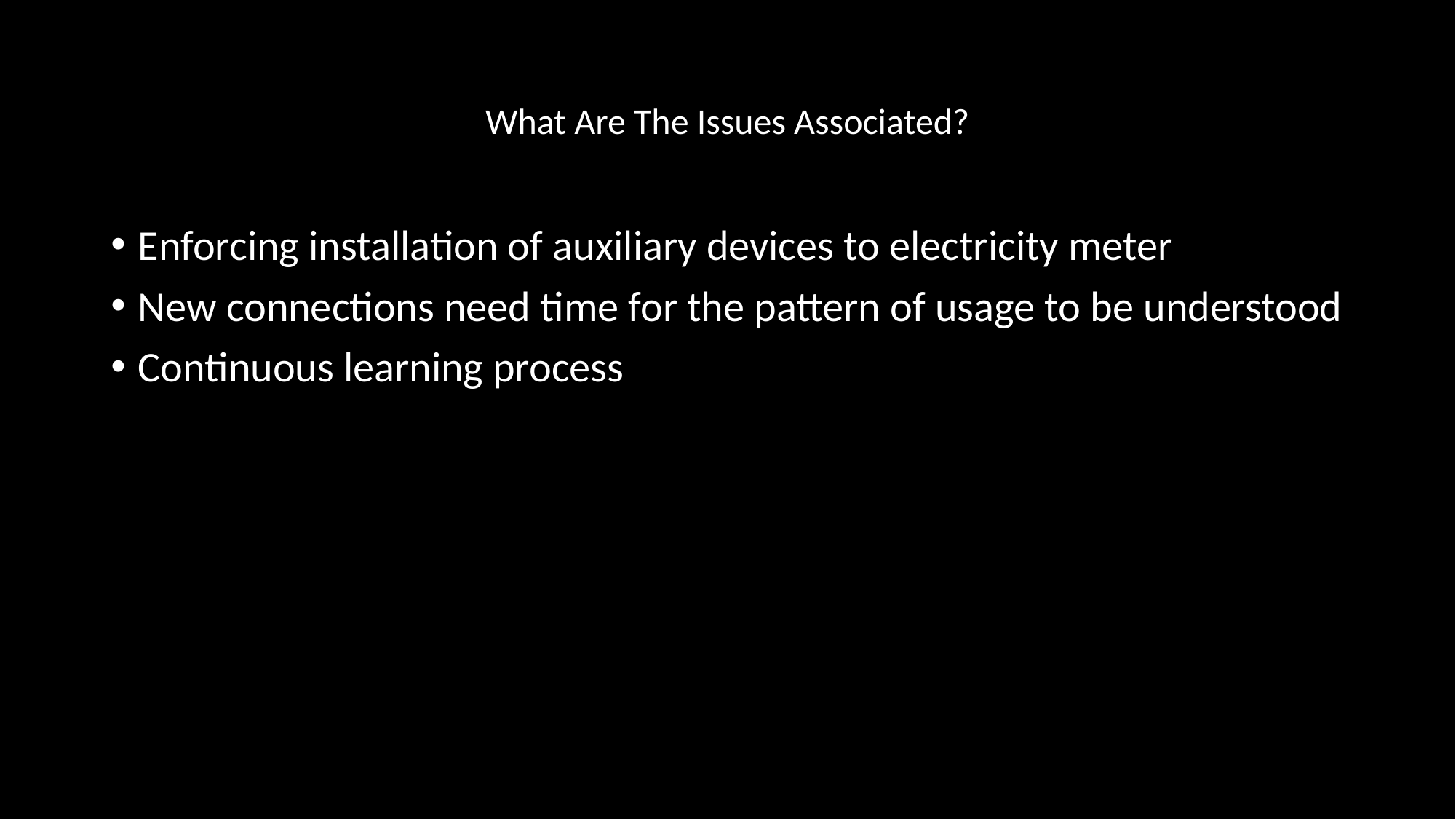

# What Are The Issues Associated?
Enforcing installation of auxiliary devices to electricity meter
New connections need time for the pattern of usage to be understood
Continuous learning process